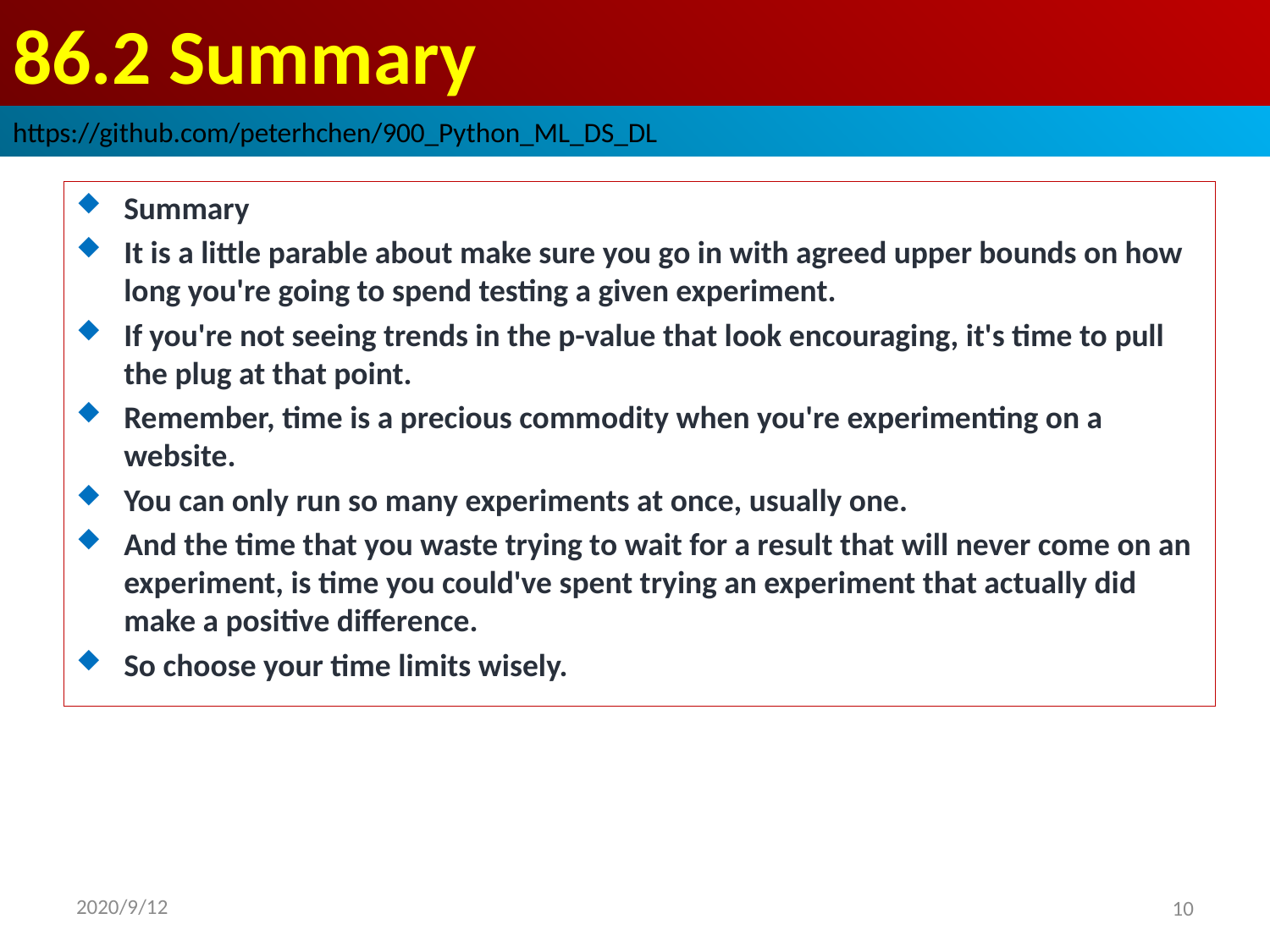

# 86.2 Summary
https://github.com/peterhchen/900_Python_ML_DS_DL
Summary
It is a little parable about make sure you go in with agreed upper bounds on how long you're going to spend testing a given experiment.
If you're not seeing trends in the p-value that look encouraging, it's time to pull the plug at that point.
Remember, time is a precious commodity when you're experimenting on a website.
You can only run so many experiments at once, usually one.
And the time that you waste trying to wait for a result that will never come on an experiment, is time you could've spent trying an experiment that actually did make a positive difference.
So choose your time limits wisely.
2020/9/12
10